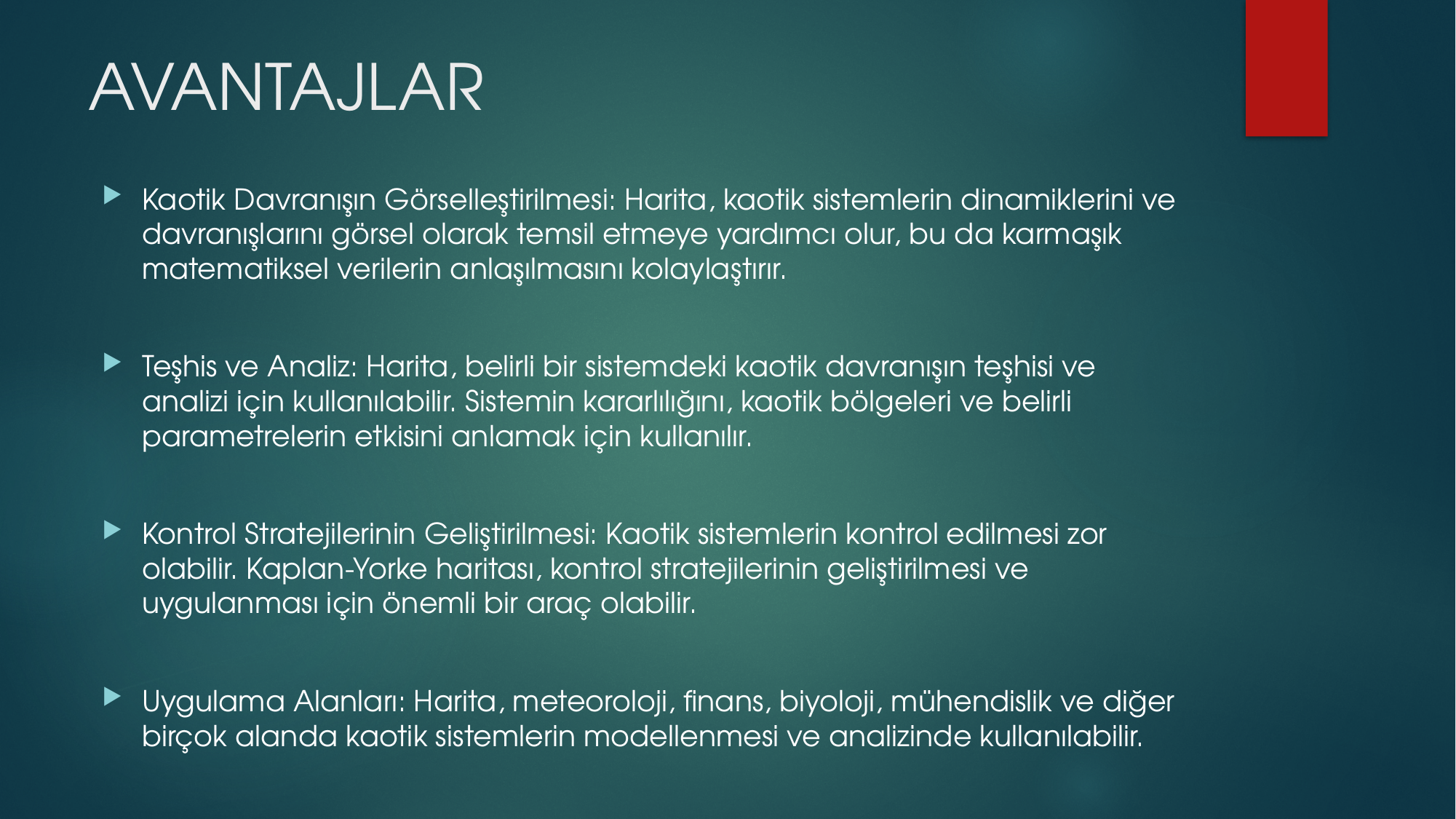

# AVANTAJLAR
Kaotik Davranışın Görselleştirilmesi: Harita, kaotik sistemlerin dinamiklerini ve davranışlarını görsel olarak temsil etmeye yardımcı olur, bu da karmaşık matematiksel verilerin anlaşılmasını kolaylaştırır.

Teşhis ve Analiz: Harita, belirli bir sistemdeki kaotik davranışın teşhisi ve analizi için kullanılabilir. Sistemin kararlılığını, kaotik bölgeleri ve belirli parametrelerin etkisini anlamak için kullanılır.

Kontrol Stratejilerinin Geliştirilmesi: Kaotik sistemlerin kontrol edilmesi zor olabilir. Kaplan-Yorke haritası, kontrol stratejilerinin geliştirilmesi ve uygulanması için önemli bir araç olabilir.

Uygulama Alanları: Harita, meteoroloji, finans, biyoloji, mühendislik ve diğer birçok alanda kaotik sistemlerin modellenmesi ve analizinde kullanılabilir.